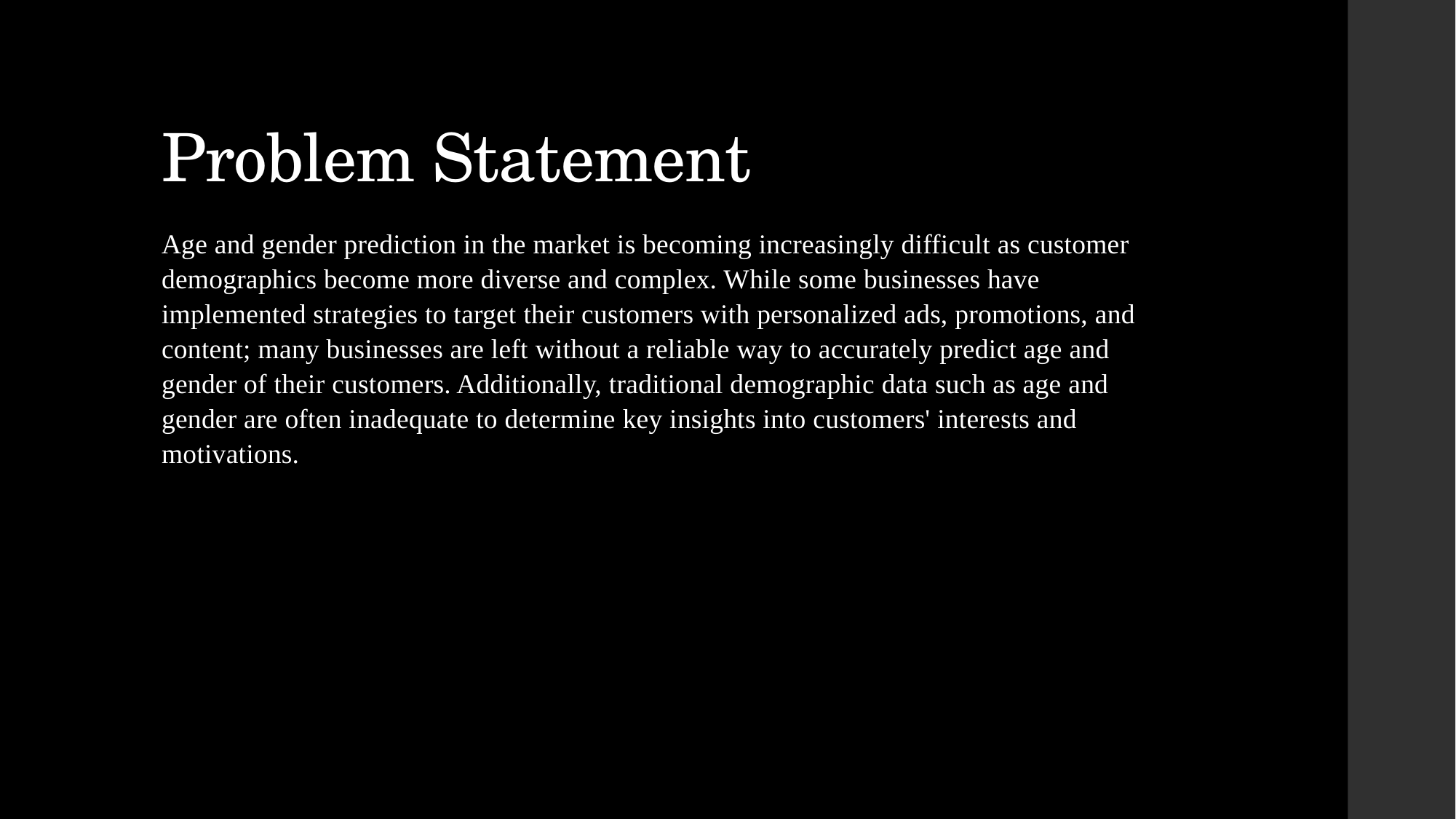

# Problem Statement
Age and gender prediction in the market is becoming increasingly difficult as customer demographics become more diverse and complex. While some businesses have implemented strategies to target their customers with personalized ads, promotions, and content; many businesses are left without a reliable way to accurately predict age and gender of their customers. Additionally, traditional demographic data such as age and gender are often inadequate to determine key insights into customers' interests and motivations.